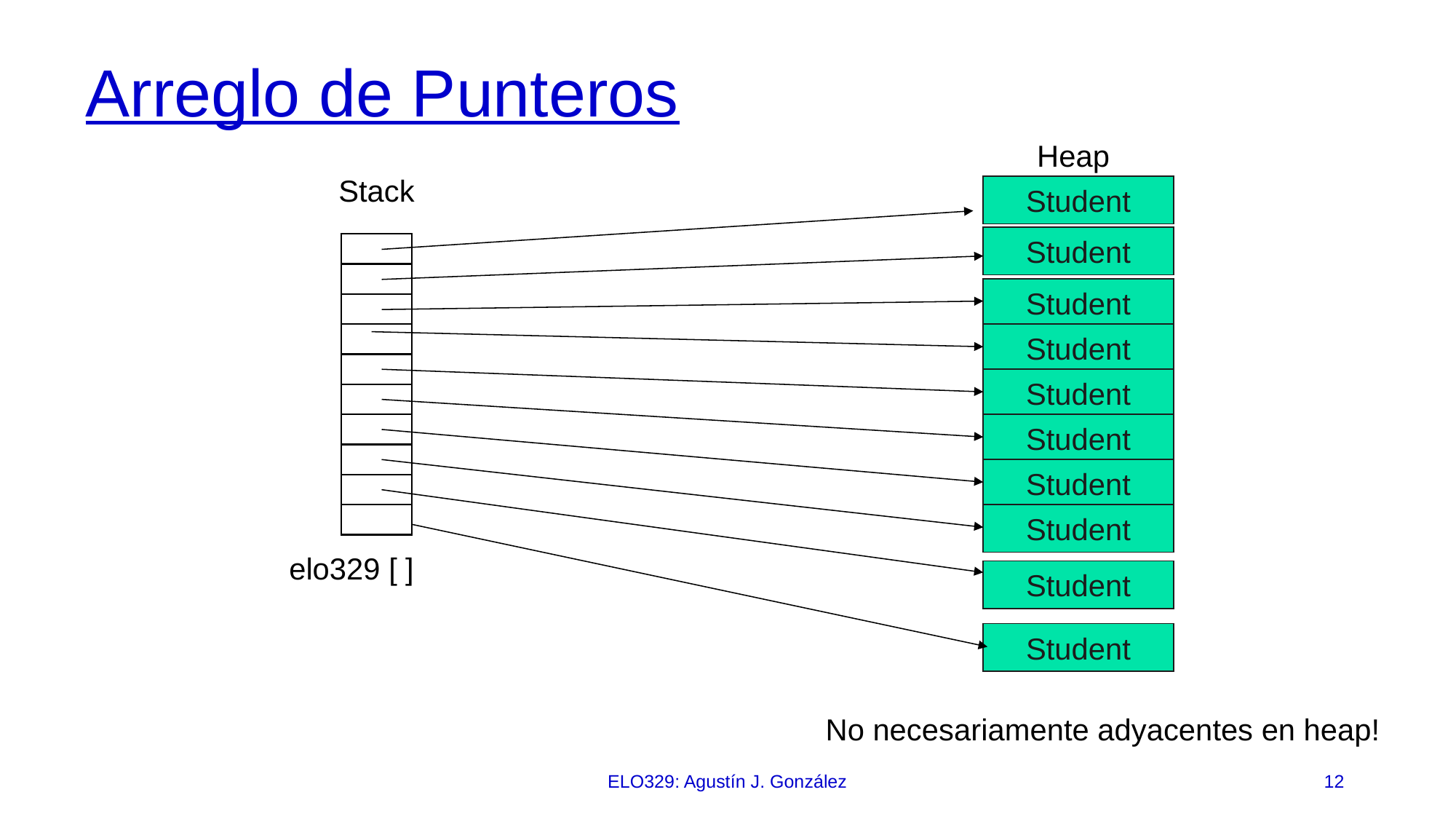

# Arreglo de Punteros
Heap
Stack
Student

Student

Student

Student

Student

Student

Student

Student

elo329 [ ]
Student
Student
No necesariamente adyacentes en heap!
ELO329: Agustín J. González
12